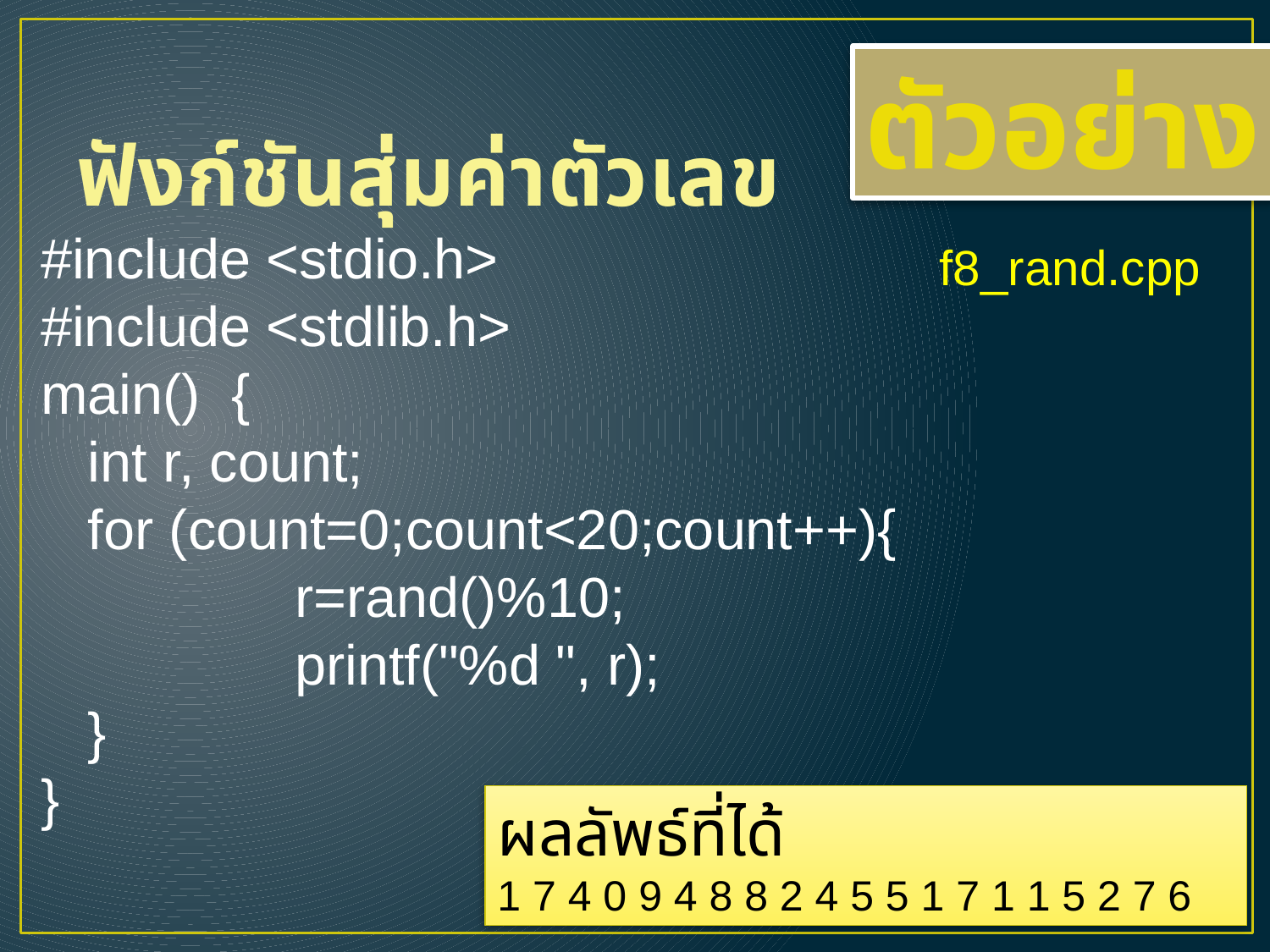

# ฟังก์ชันสุ่มค่าตัวเลข
ตัวอย่าง
#include <stdio.h>
#include <stdlib.h>
main()  {
   int r, count;
   for (count=0;count<20;count++){
   		r=rand()%10;
   		printf("%d ", r);
   }
}
f8_rand.cpp
ผลลัพธ์ที่ได้
1 7 4 0 9 4 8 8 2 4 5 5 1 7 1 1 5 2 7 6